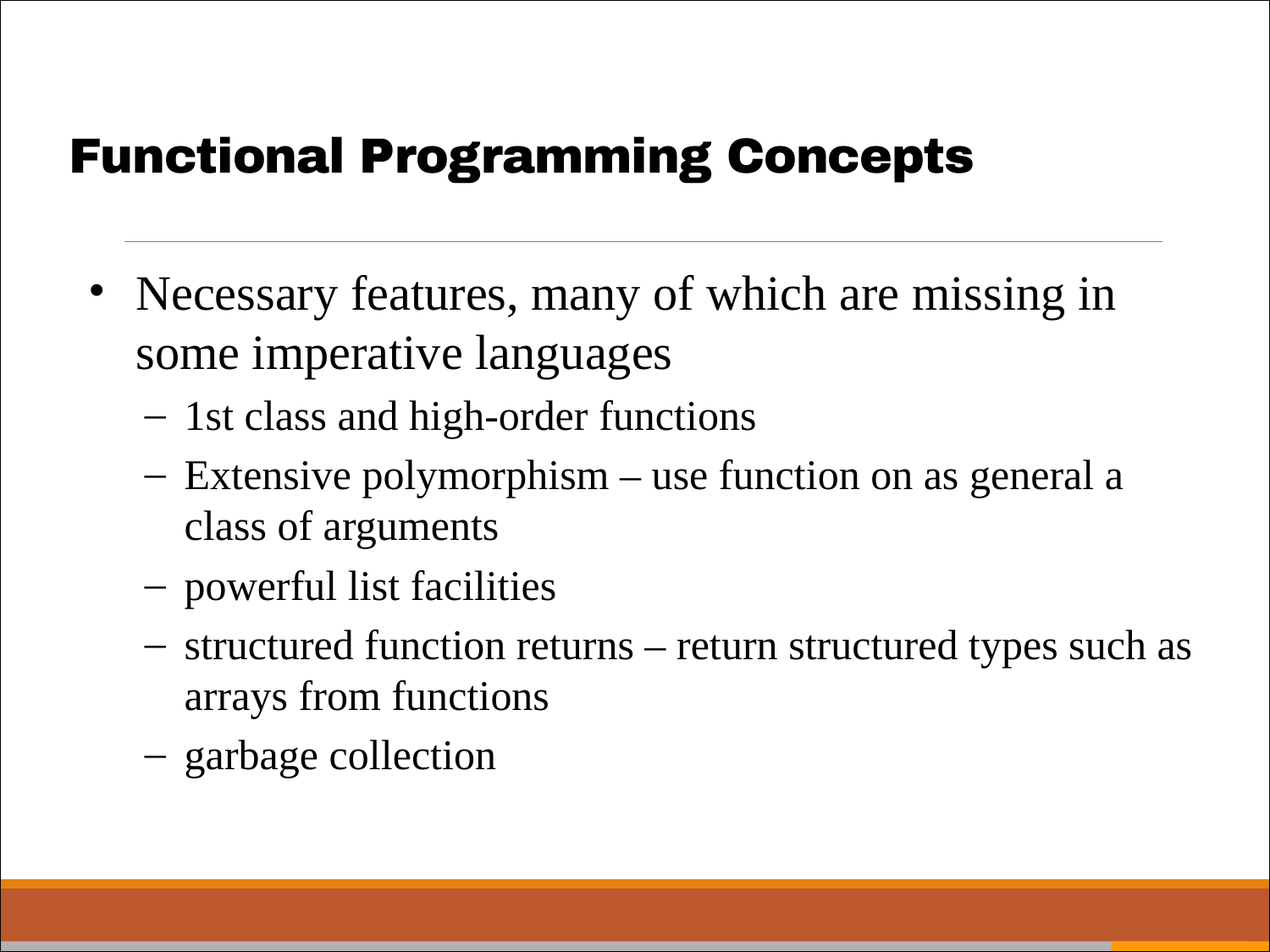

# Functional Programming Concepts
Necessary features, many of which are missing in some imperative languages
1st class and high-order functions
Extensive polymorphism – use function on as general a class of arguments
powerful list facilities
structured function returns – return structured types such as arrays from functions
garbage collection